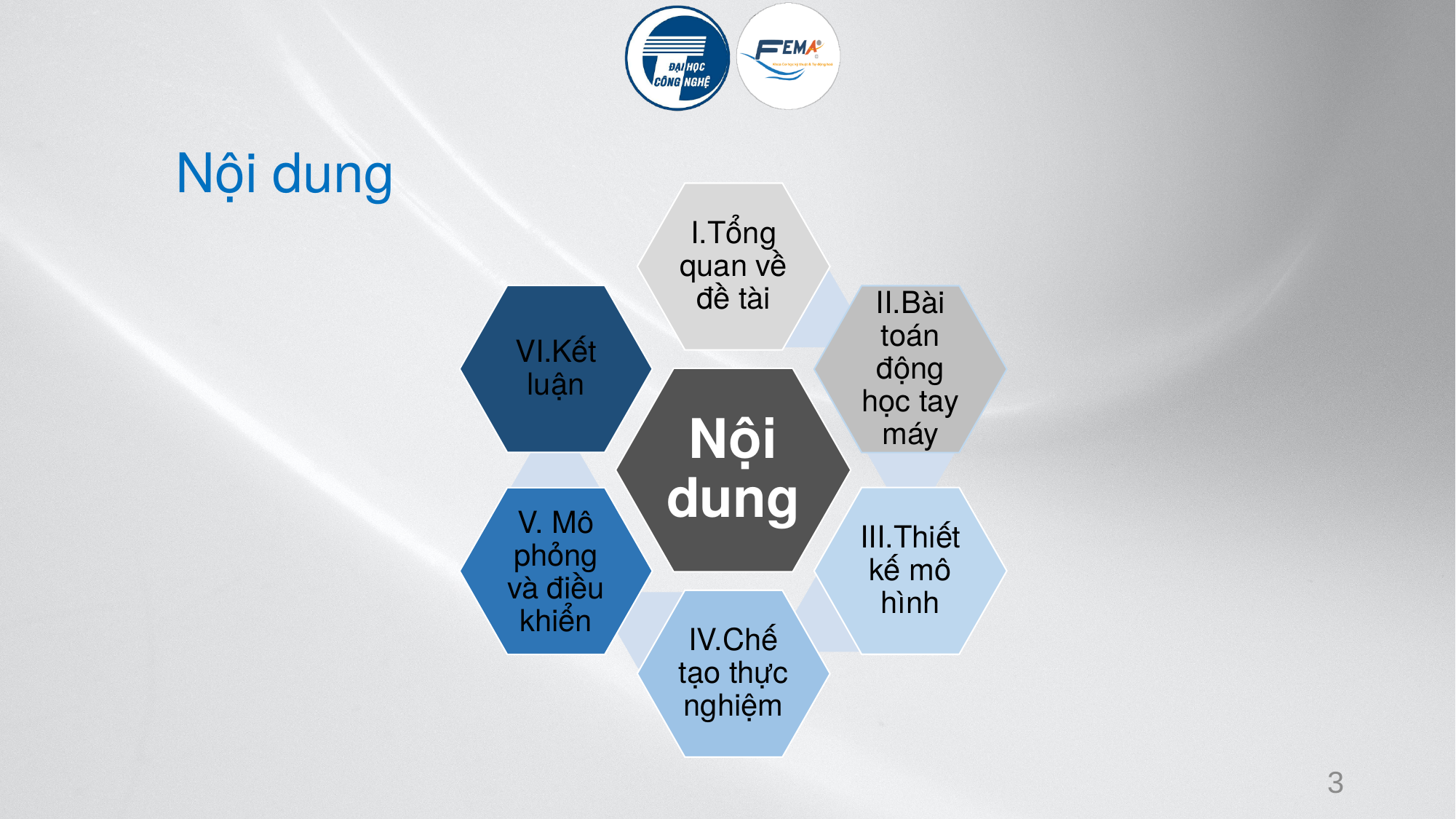

Nội dung
Nội dung
I.Tổng quan về đề tài
II.Bài toán động học tay máy
III.Thiết kế mô hình
IV.Chế tạo thực nghiệm

V. Mô phỏng và điều khiển

VI.Kết luận
3